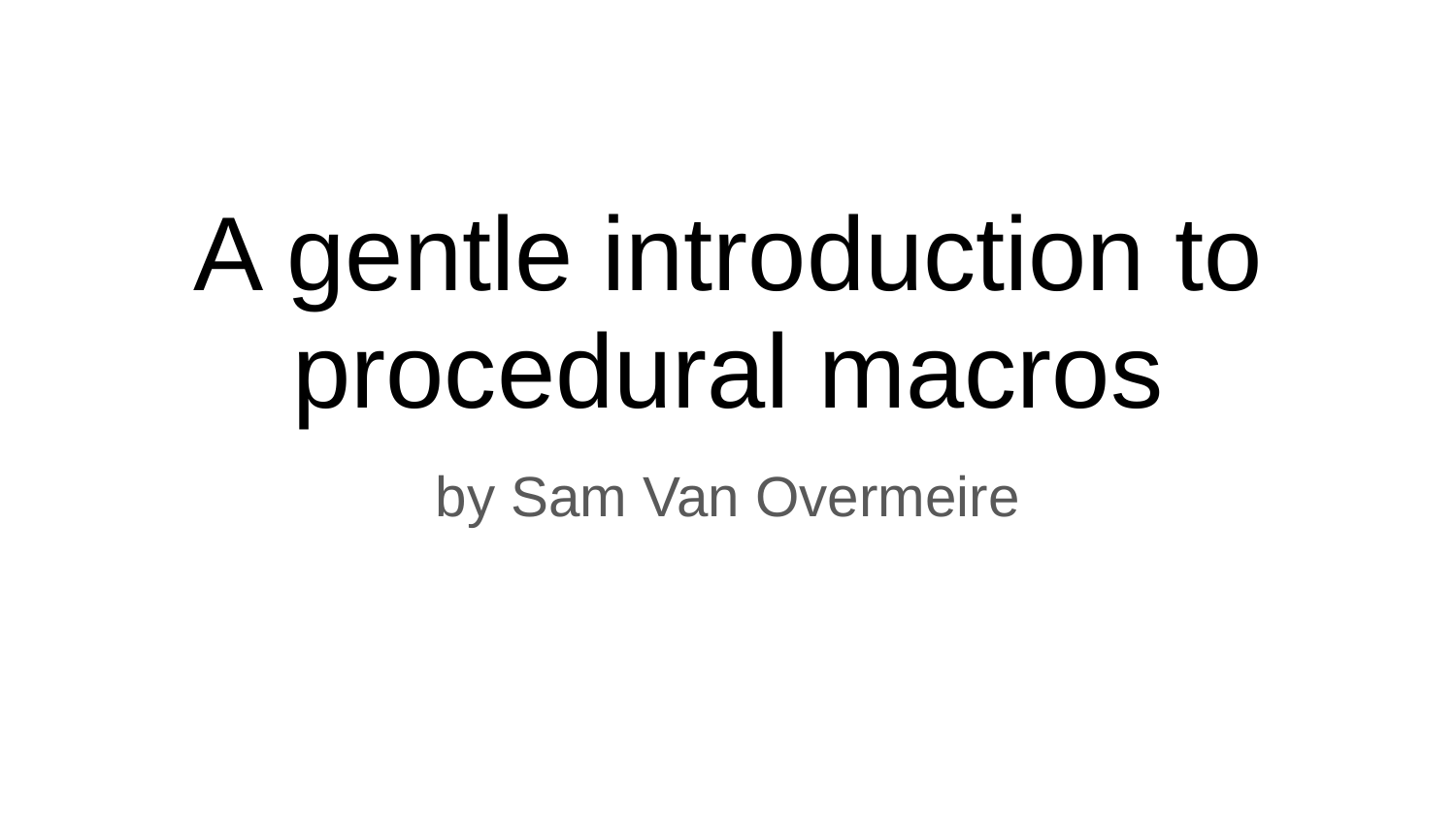

# A gentle introduction to procedural macros
by Sam Van Overmeire